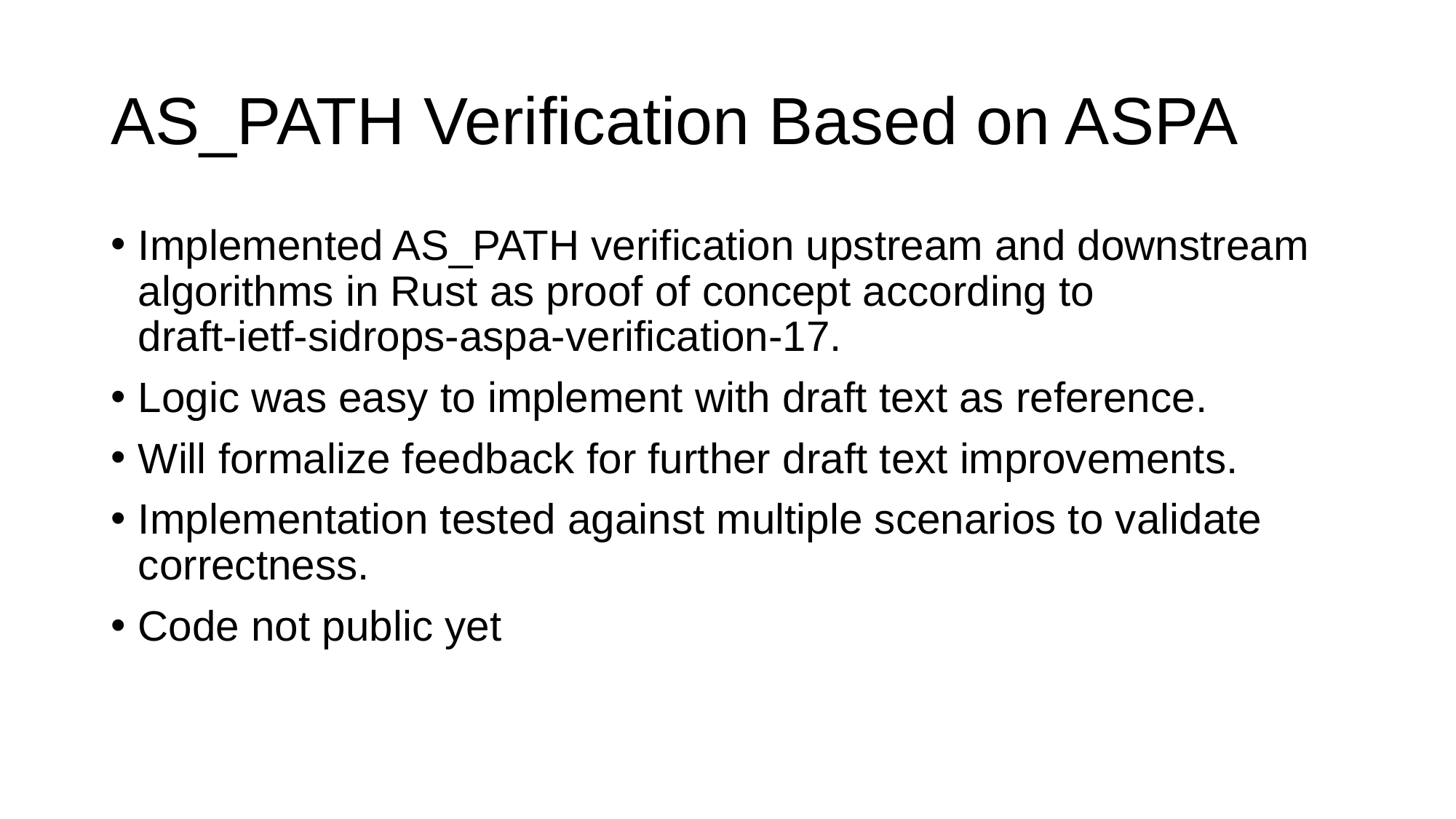

# AS_PATH Verification Based on ASPA
Implemented AS_PATH verification upstream and downstream algorithms in Rust as proof of concept according to
draft-ietf-sidrops-aspa-verification-17.
Logic was easy to implement with draft text as reference.
Will formalize feedback for further draft text improvements.
Implementation tested against multiple scenarios to validate correctness.
Code not public yet